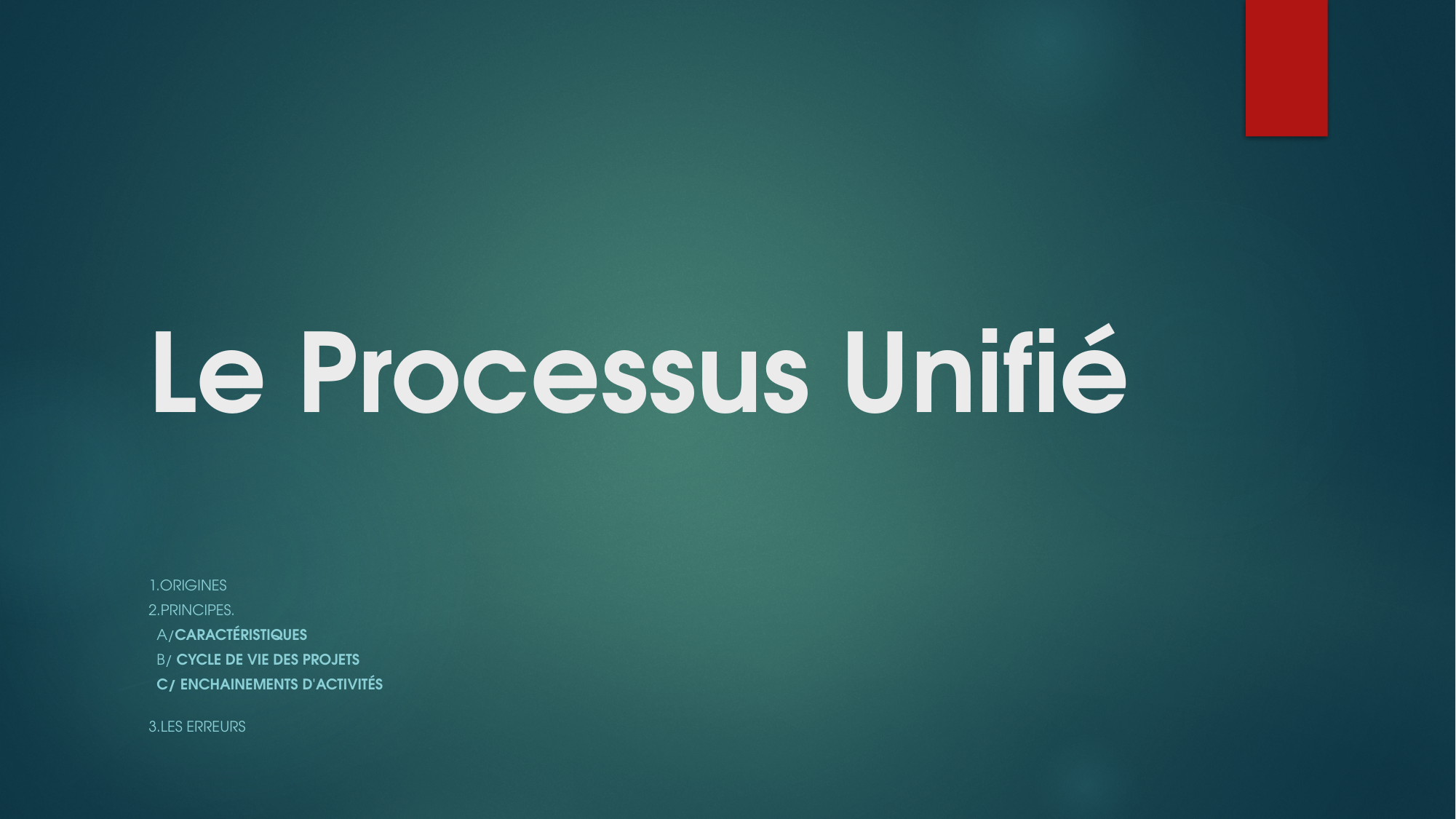

# Le Processus Unifié

1.Origines
2.principes.
  A/Caractéristiques
  B/ Cycle de vie des projets
  C/ Enchainements d'activités
3.Les Erreurs